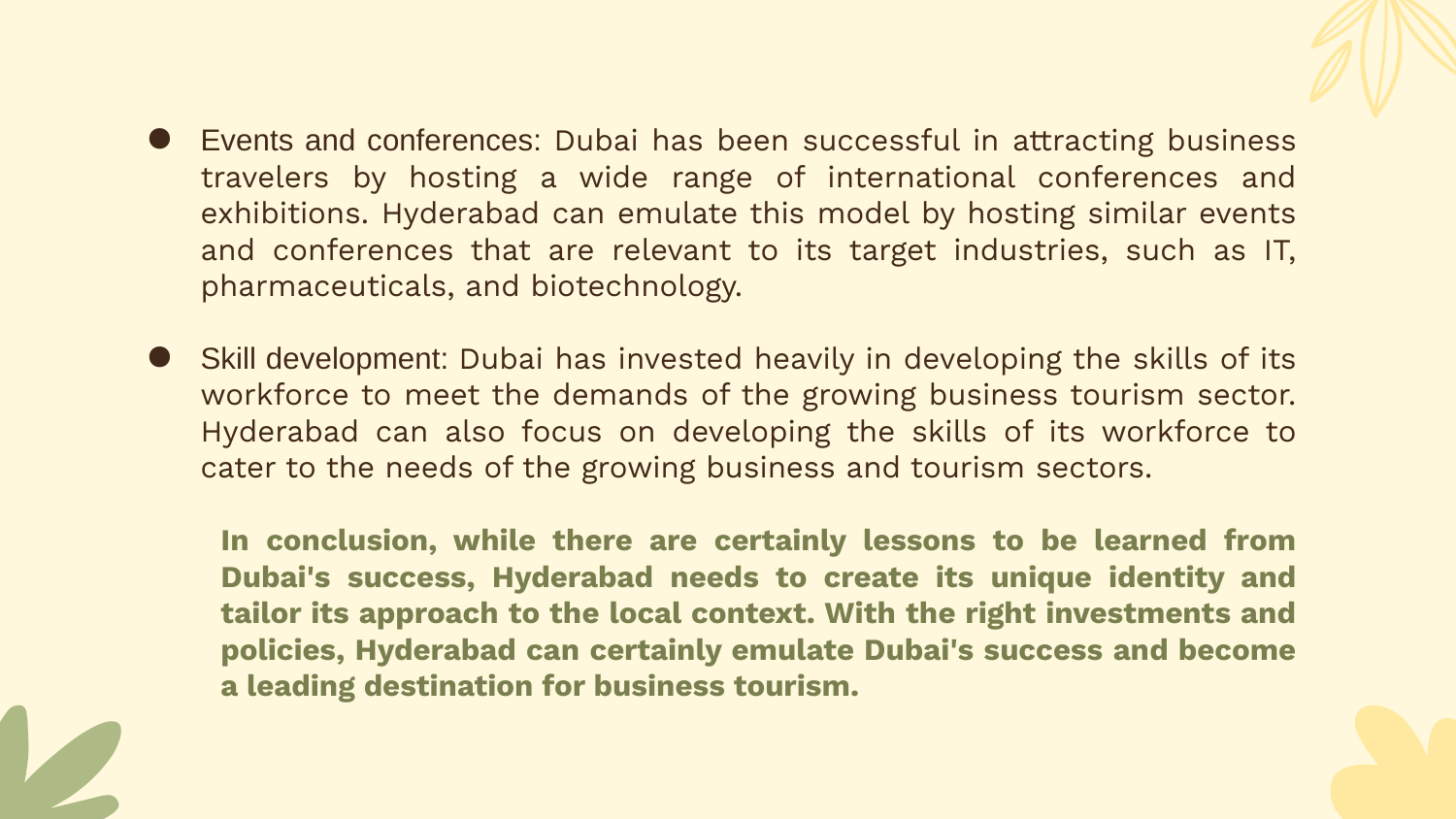

Events and conferences: Dubai has been successful in attracting business travelers by hosting a wide range of international conferences and exhibitions. Hyderabad can emulate this model by hosting similar events and conferences that are relevant to its target industries, such as IT, pharmaceuticals, and biotechnology.

Skill development: Dubai has invested heavily in developing the skills of its workforce to meet the demands of the growing business tourism sector. Hyderabad can also focus on developing the skills of its workforce to cater to the needs of the growing business and tourism sectors.

In conclusion, while there are certainly lessons to be learned from Dubai's success, Hyderabad needs to create its unique identity and tailor its approach to the local context. With the right investments and policies, Hyderabad can certainly emulate Dubai's success and become a leading destination for business tourism.